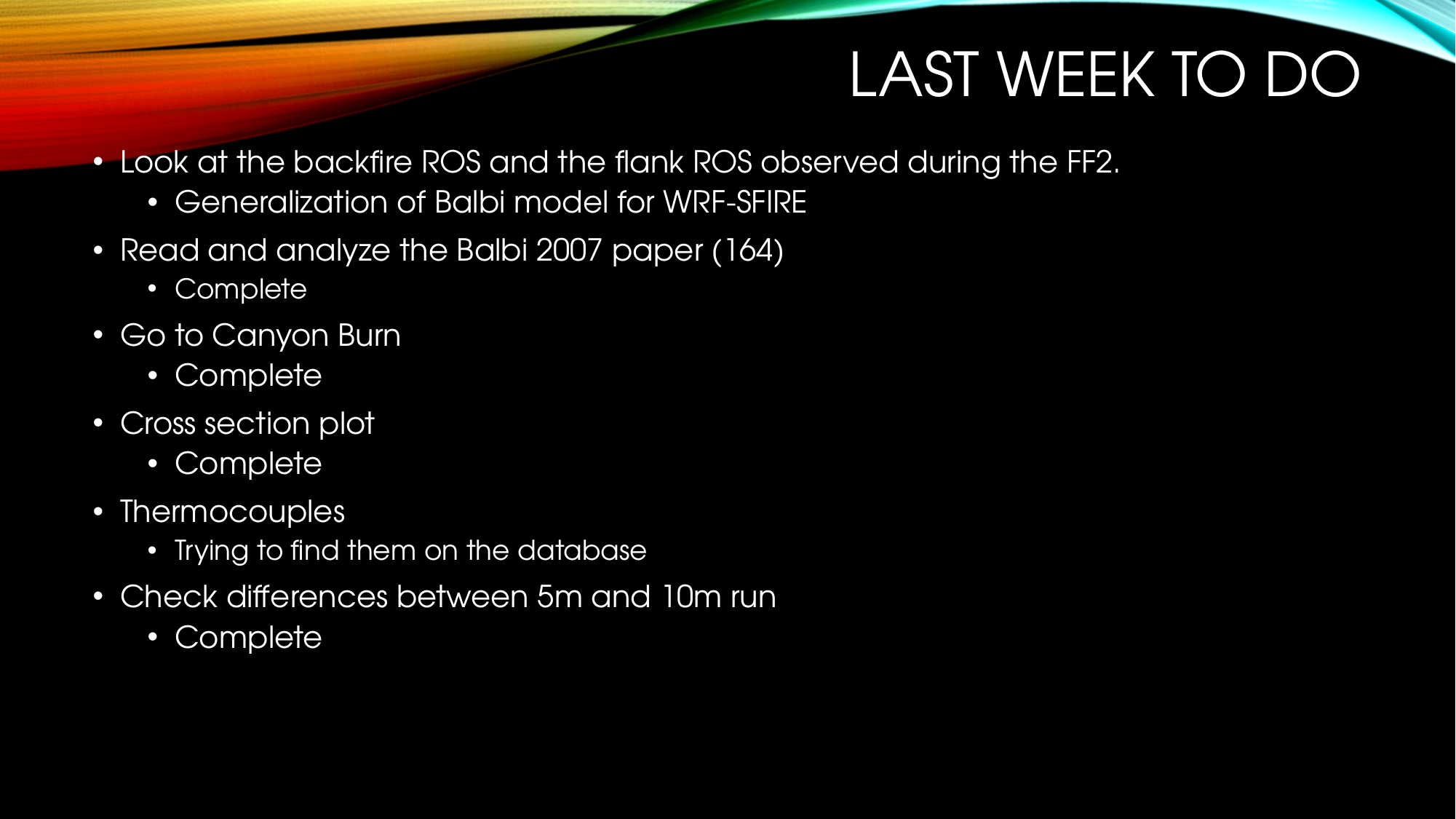

# Last week To do
Look at the backfire ROS and the flank ROS observed during the FF2.
Generalization of Balbi model for WRF-SFIRE
Read and analyze the Balbi 2007 paper (164)
Complete
Go to Canyon Burn
Complete
Cross section plot
Complete
Thermocouples
Trying to find them on the database
Check differences between 5m and 10m run
Complete